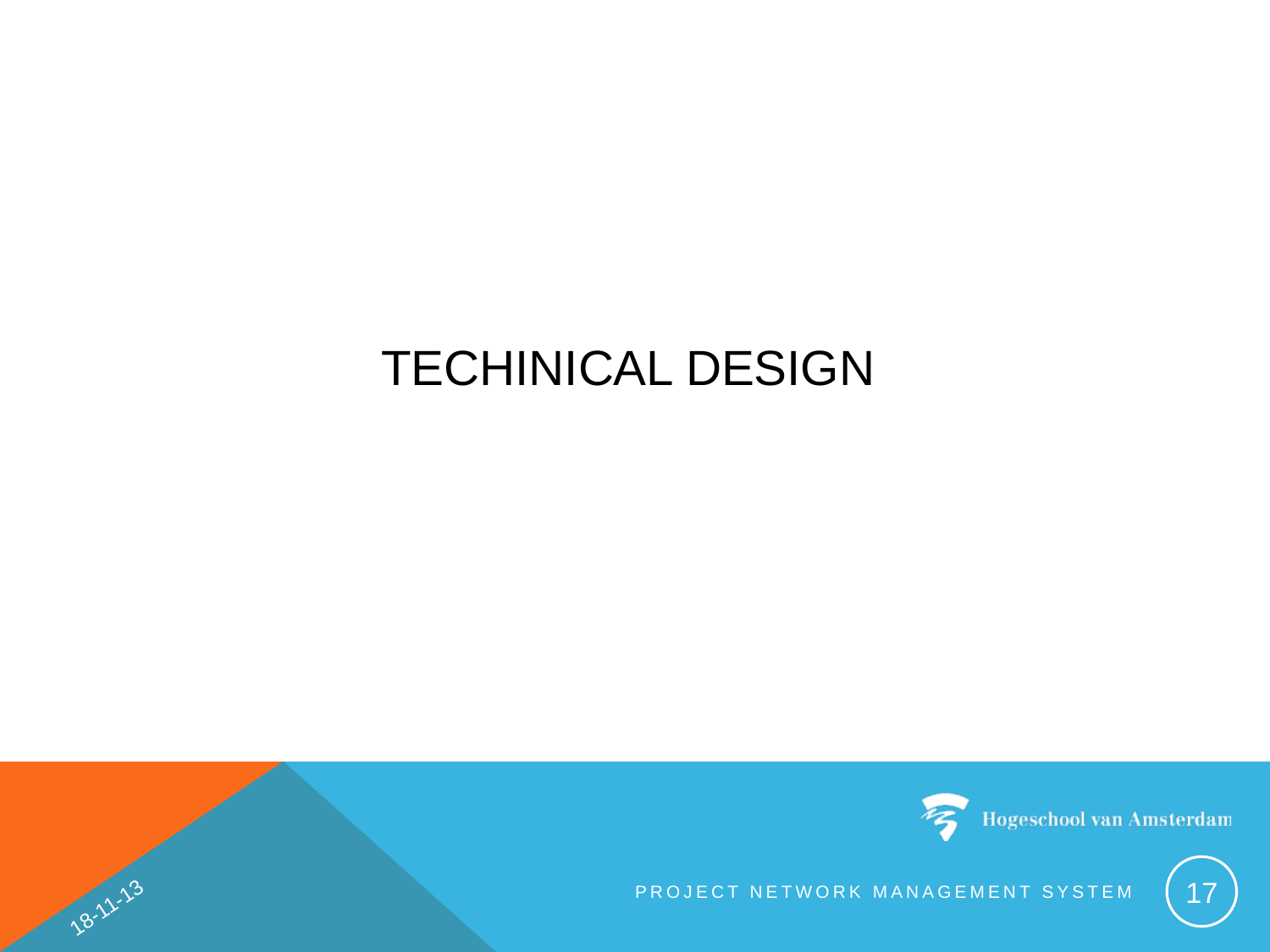

# Techinical Design
17
18-11-13
Project Network Management System